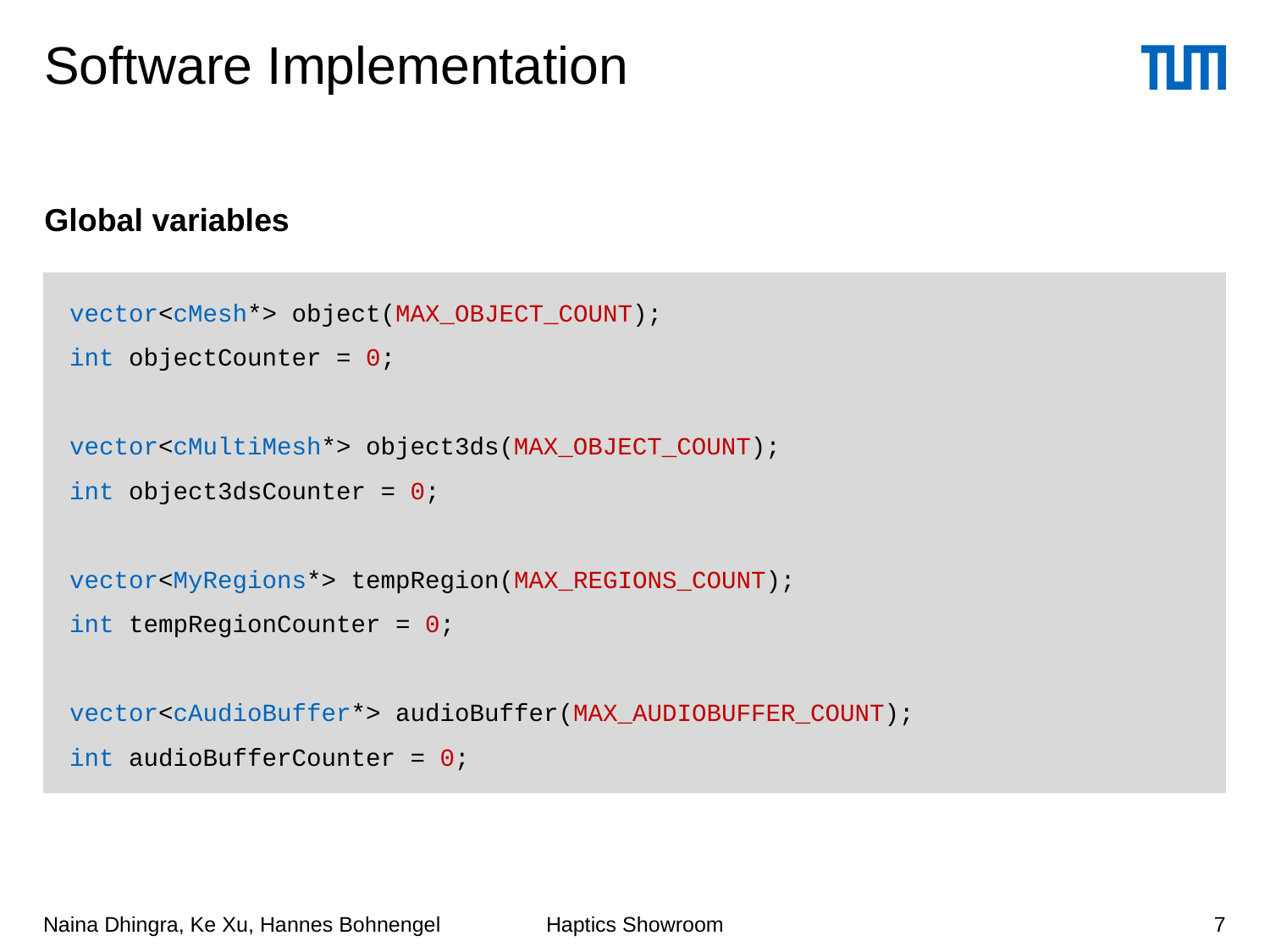

# Software Implementation
Global variables

vector<cMesh*> object(MAX_OBJECT_COUNT);
int objectCounter = 0;

vector<cMultiMesh*> object3ds(MAX_OBJECT_COUNT);
int object3dsCounter = 0;

vector<MyRegions*> tempRegion(MAX_REGIONS_COUNT);
int tempRegionCounter = 0;

vector<cAudioBuffer*> audioBuffer(MAX_AUDIOBUFFER_COUNT);
int audioBufferCounter = 0;

Naina Dhingra, Ke Xu, Hannes Bohnengel
7
Haptics Showroom